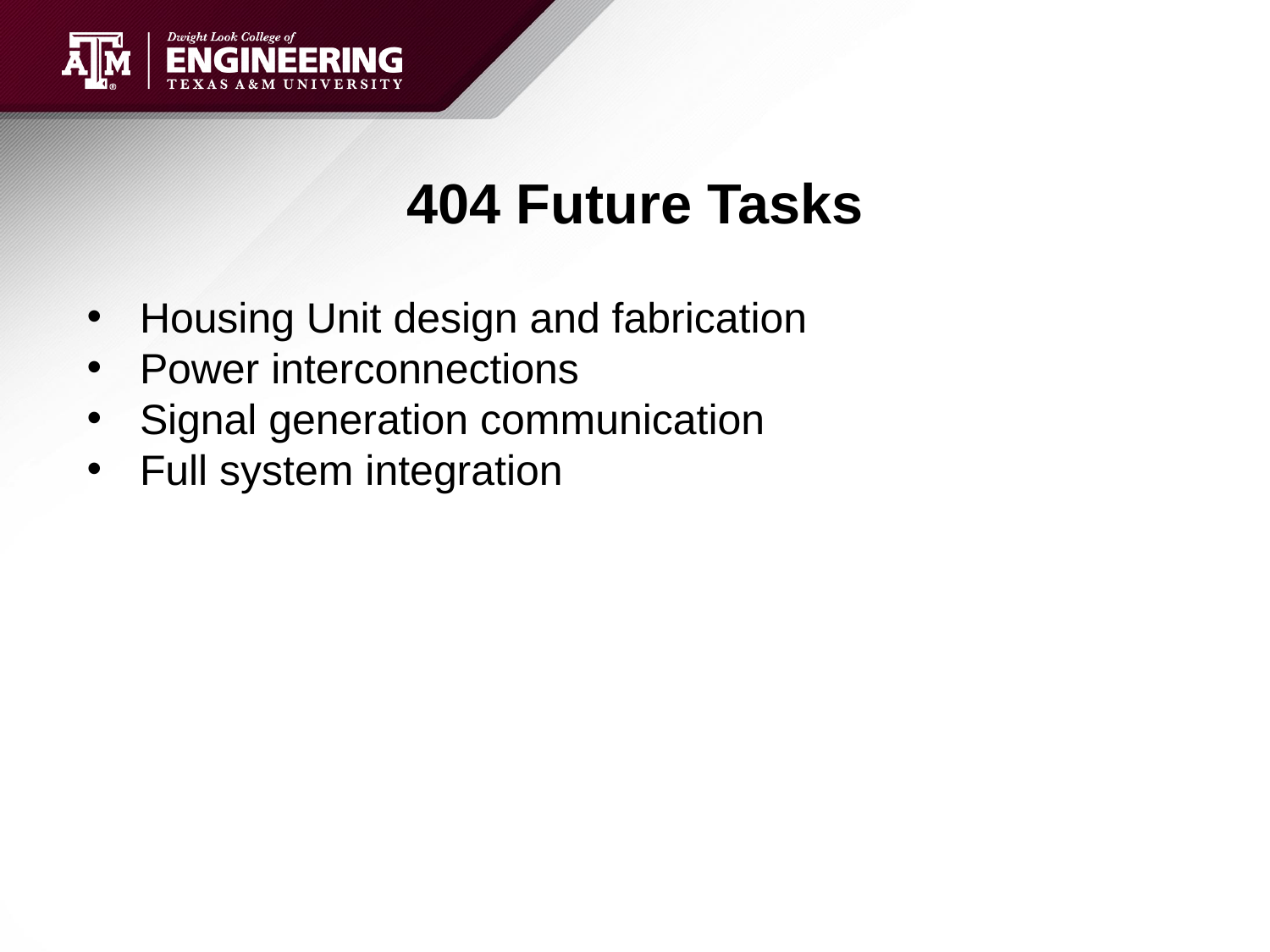

# 404 Future Tasks
Housing Unit design and fabrication
Power interconnections
Signal generation communication
Full system integration